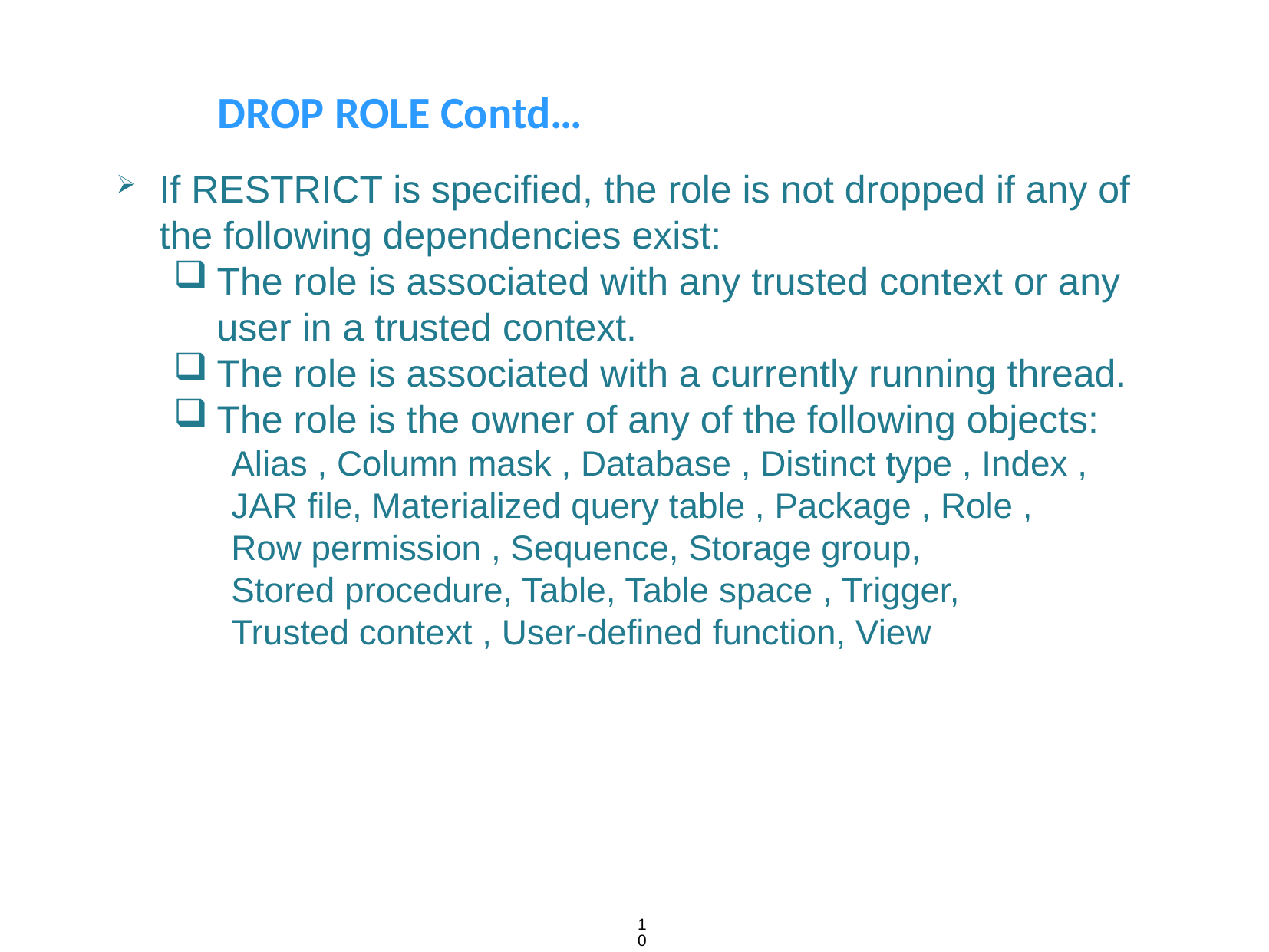

DROP ROLE Contd…
If RESTRICT is specified, the role is not dropped if any of the following dependencies exist:
The role is associated with any trusted context or any user in a trusted context.
The role is associated with a currently running thread.
The role is the owner of any of the following objects:
Alias , Column mask , Database , Distinct type , Index ,
JAR file, Materialized query table , Package , Role ,
Row permission , Sequence, Storage group,
Stored procedure, Table, Table space , Trigger,
Trusted context , User-defined function, View
10